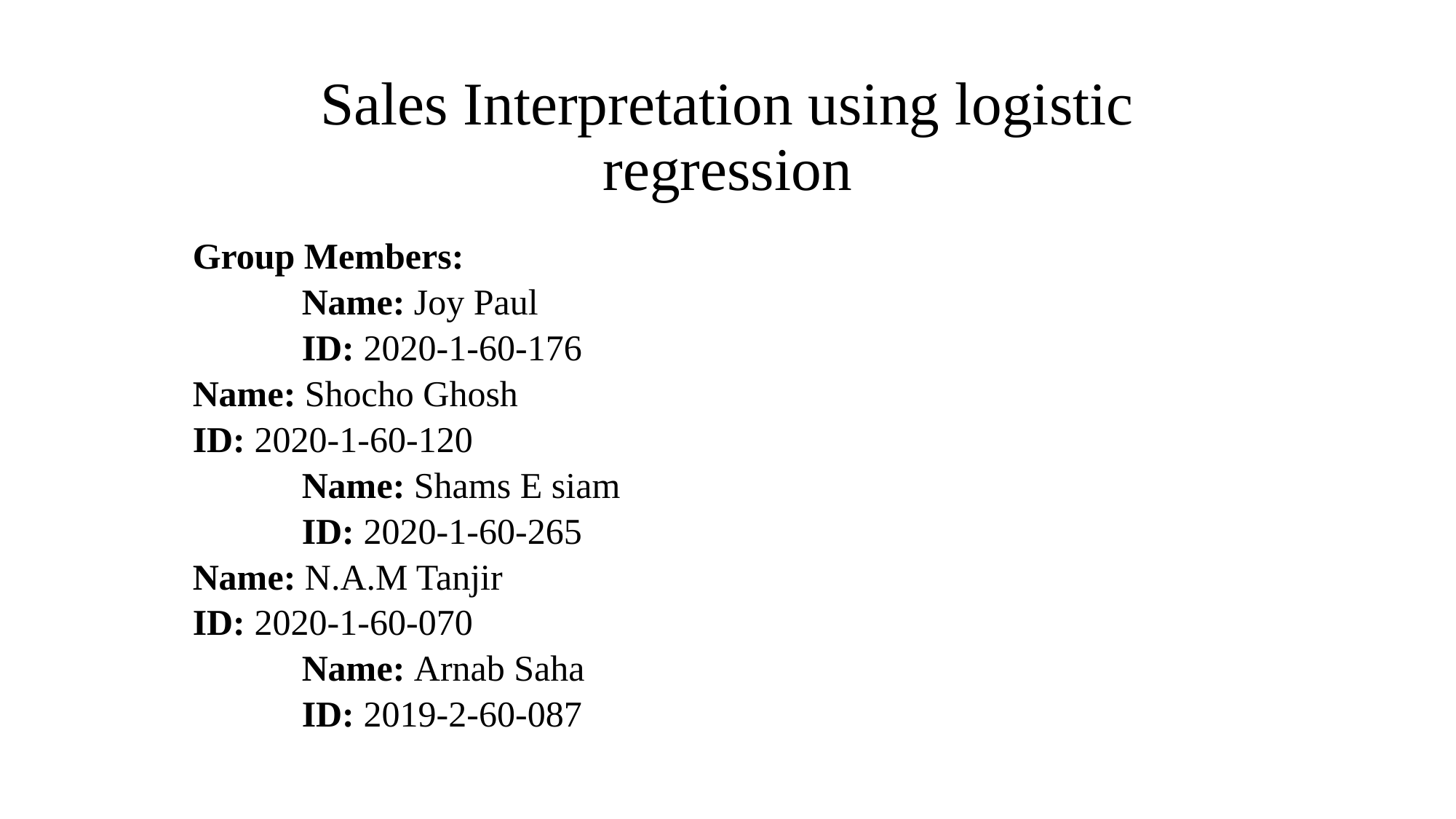

# Sales Interpretation using logistic regression

Group Members:
	Name: Joy Paul
	ID: 2020-1-60-176
Name: Shocho Ghosh
ID: 2020-1-60-120
	Name: Shams E siam
	ID: 2020-1-60-265
Name: N.A.M Tanjir
ID: 2020-1-60-070
	Name: Arnab Saha
	ID: 2019-2-60-087